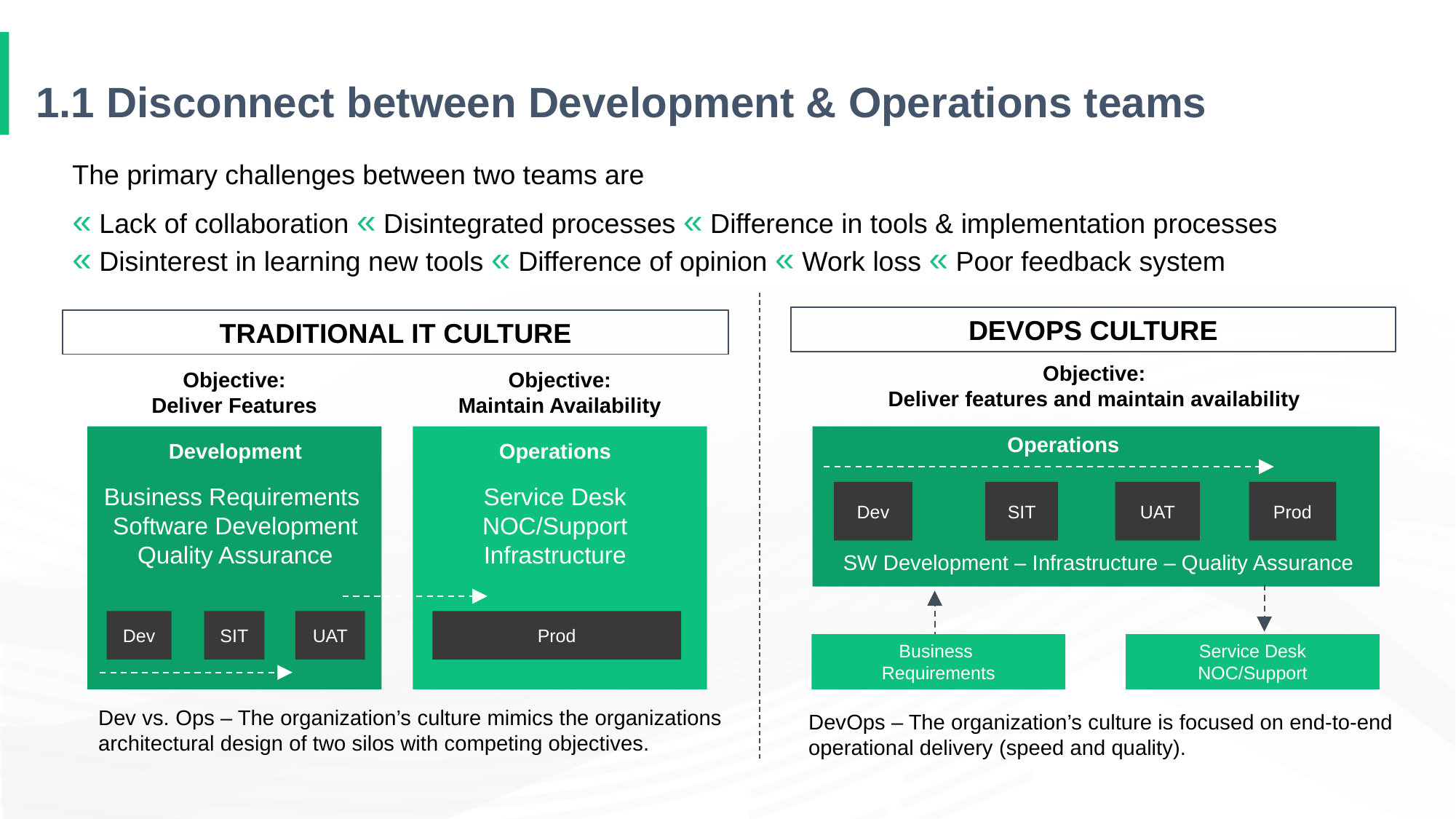

# 1.1 Disconnect between Development & Operations teams
The primary challenges between two teams are
« Lack of collaboration « Disintegrated processes « Difference in tools & implementation processes « Disinterest in learning new tools « Difference of opinion « Work loss « Poor feedback system

DEVOPS CULTURE
TRADITIONAL IT CULTURE
Objective:
Deliver features and maintain availability
Objective:
Deliver Features
Objective:
Maintain Availability
Operations

Development
Business Requirements
Software Development
Quality Assurance
Operations
Service Desk
NOC/Support
Infrastructure
Dev
SIT
UAT
Prod
SW Development – Infrastructure – Quality Assurance
Dev
SIT
UAT
Prod
Business
Requirements
Service Desk
NOC/Support
Dev vs. Ops – The organization’s culture mimics the organizations architectural design of two silos with competing objectives.
DevOps – The organization’s culture is focused on end-to-end operational delivery (speed and quality).